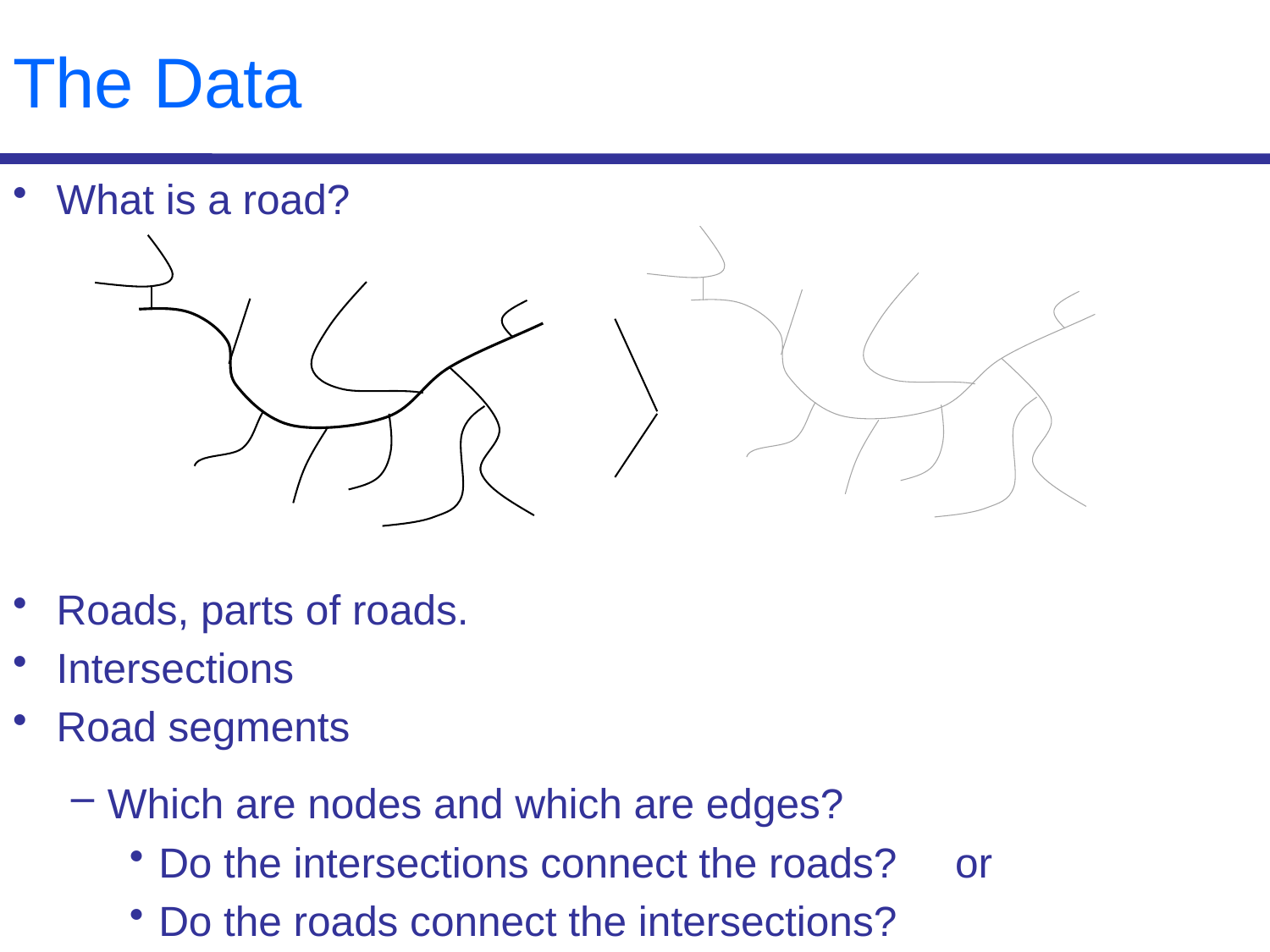

# The Data
What is a road?

Roads, parts of roads.
Intersections
Road segments
Which are nodes and which are edges?
Do the intersections connect the roads?     or
Do the roads connect the intersections?